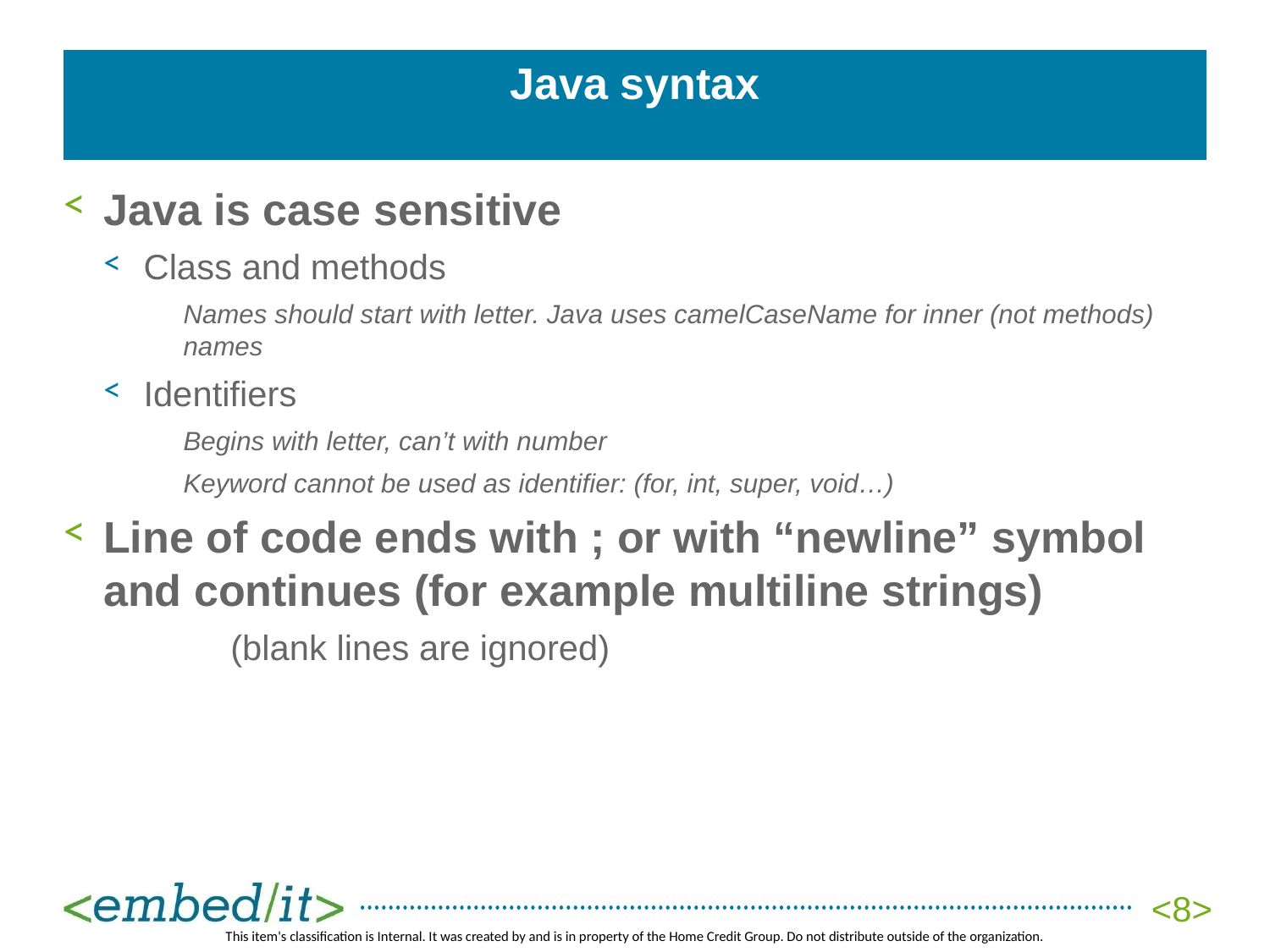

# Java syntax
Java is case sensitive
Class and methods
Names should start with letter. Java uses camelCaseName for inner (not methods) names
Identifiers
Begins with letter, can’t with number
Keyword cannot be used as identifier: (for, int, super, void…)
Line of code ends with ; or with “newline” symbol and continues (for example multiline strings)
	(blank lines are ignored)

<8>